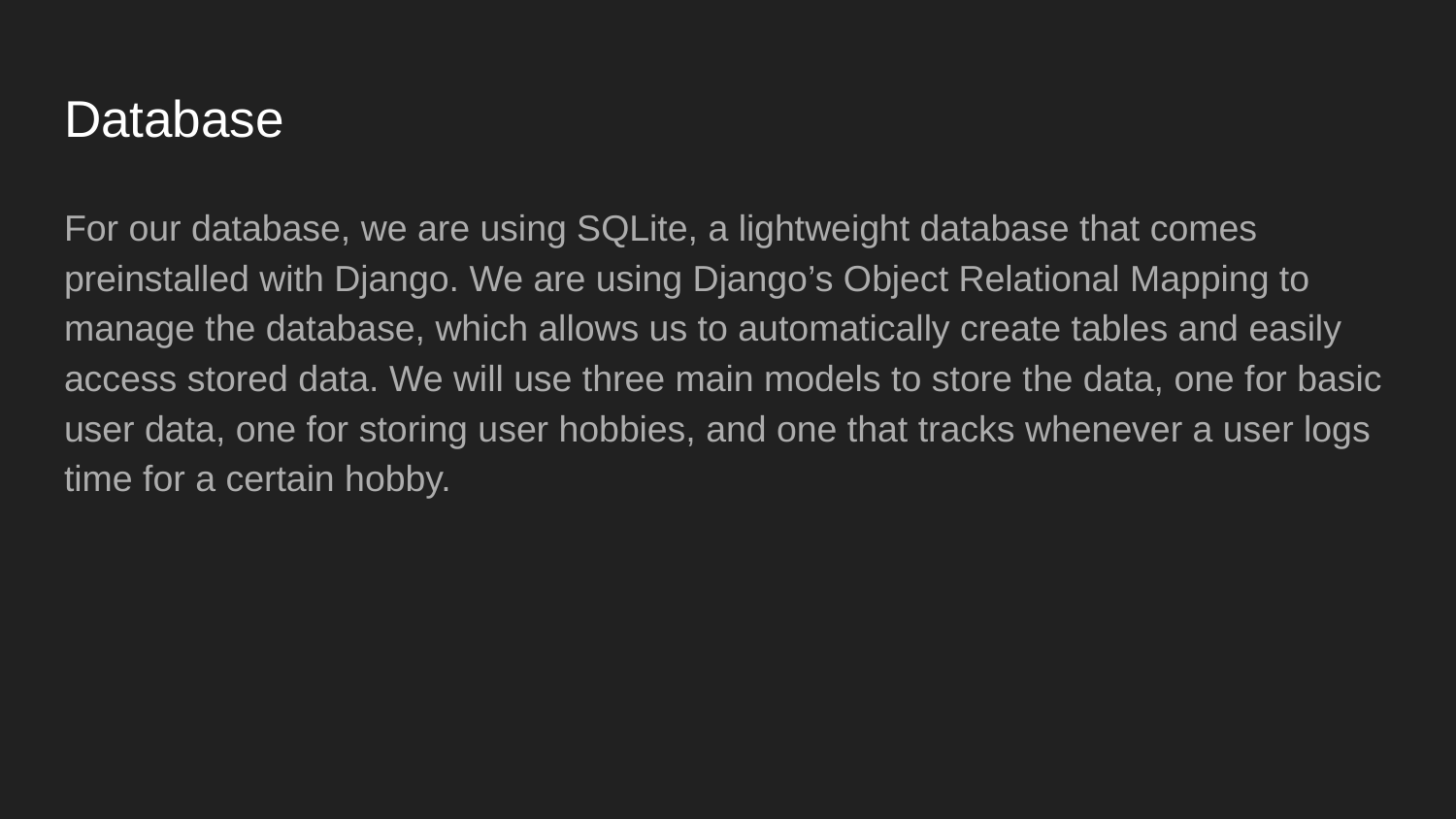

# Database
For our database, we are using SQLite, a lightweight database that comes preinstalled with Django. We are using Django’s Object Relational Mapping to manage the database, which allows us to automatically create tables and easily access stored data. We will use three main models to store the data, one for basic user data, one for storing user hobbies, and one that tracks whenever a user logs time for a certain hobby.